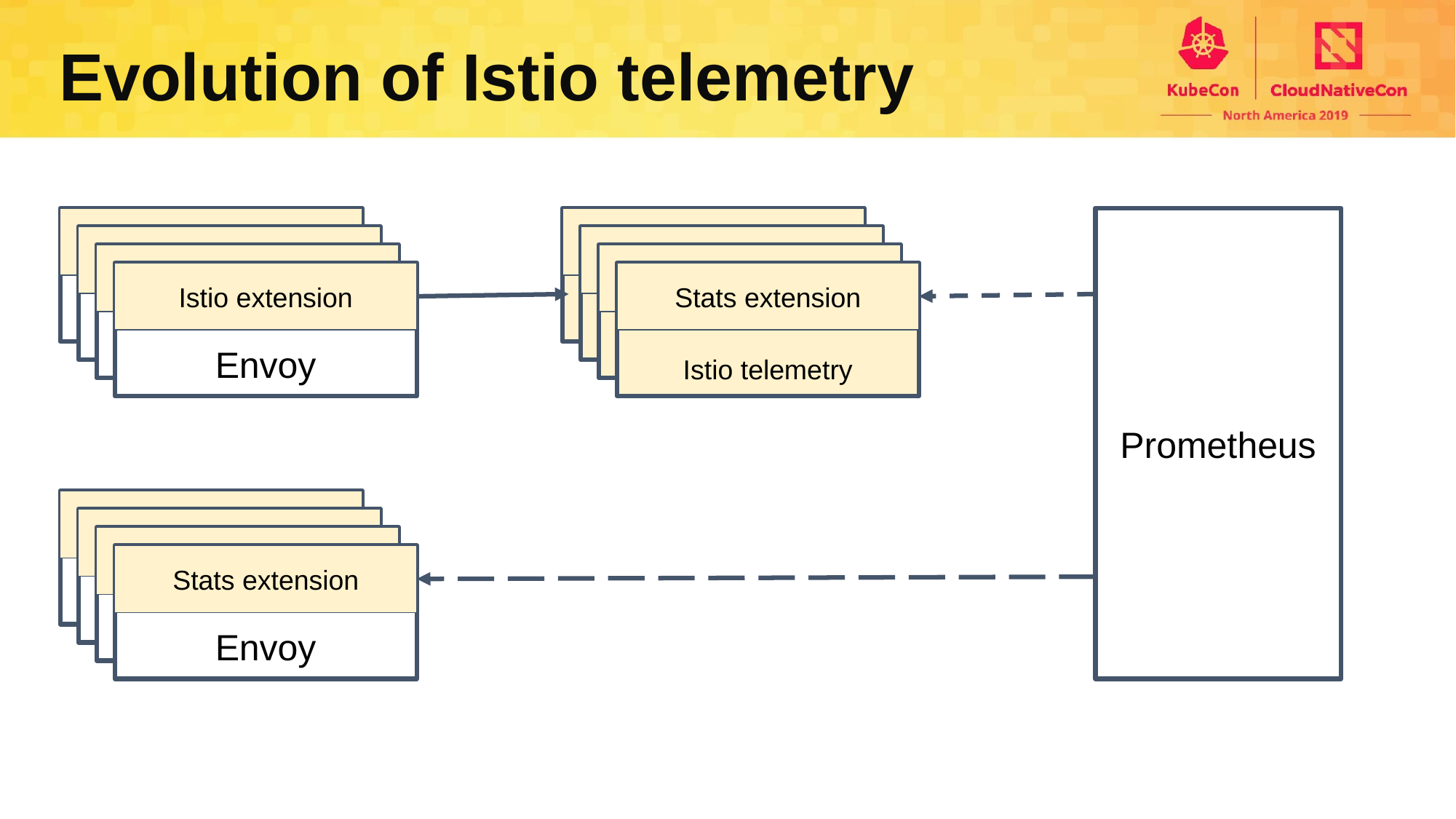

Evolution of Istio telemetry
Envoy
Mixer extension
Istio telemetry
Stats extension
Prometheus
Envoy
Mixer extension
Istio telemetry
Stats extension
Envoy
Mixer extension
Istio telemetry
Stats extension
Envoy
Istio extension
Istio telemetry
Stats extension
Envoy
Stats extension
Envoy
Stats extension
Envoy
Stats extension
Envoy
Stats extension